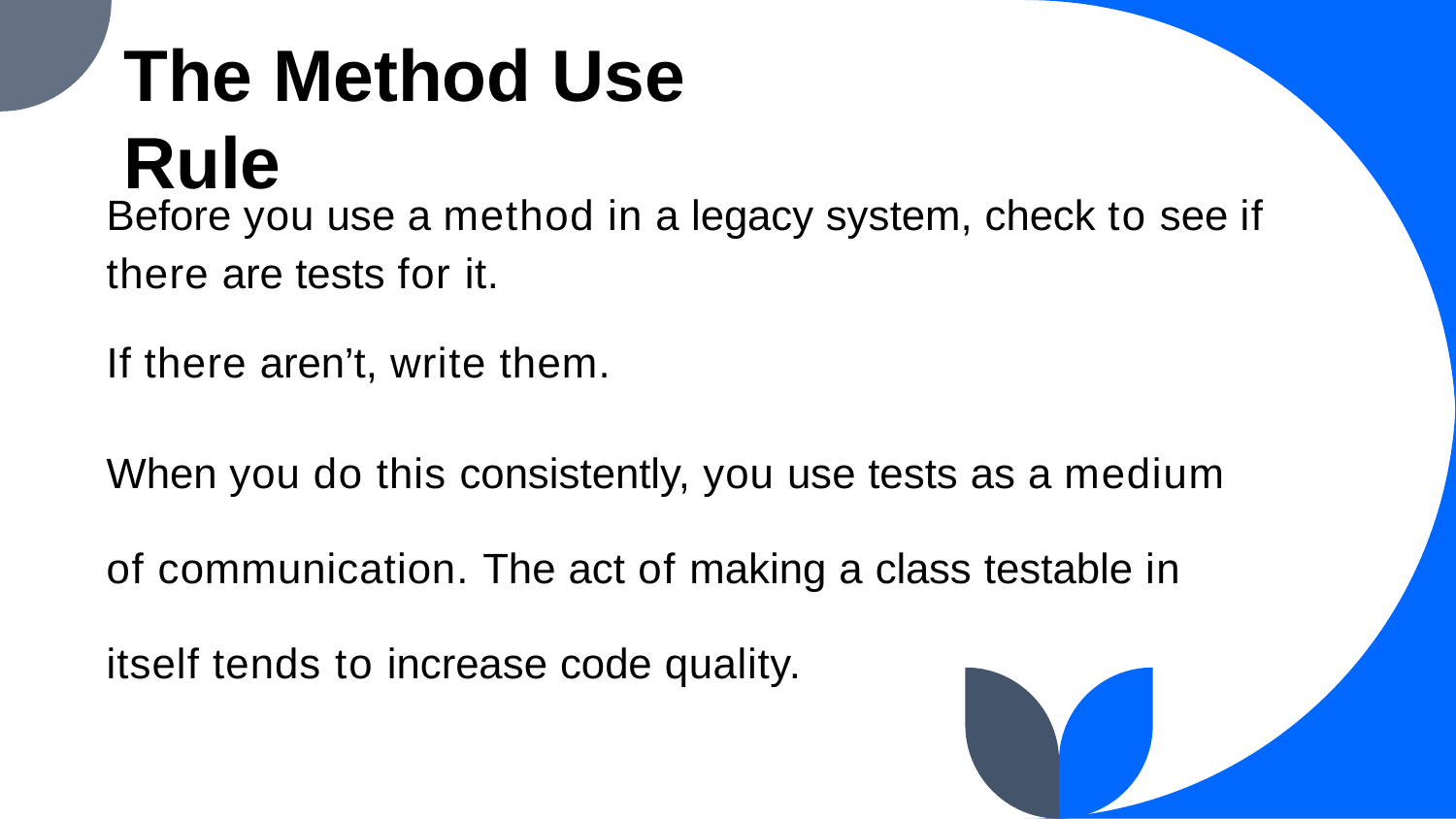

The Method Use Rule
Before you use a method in a legacy system, check to see if there are tests for it.
If there aren’t, write them.
When you do this consistently, you use tests as a medium of communication. The act of making a class testable in itself tends to increase code quality.